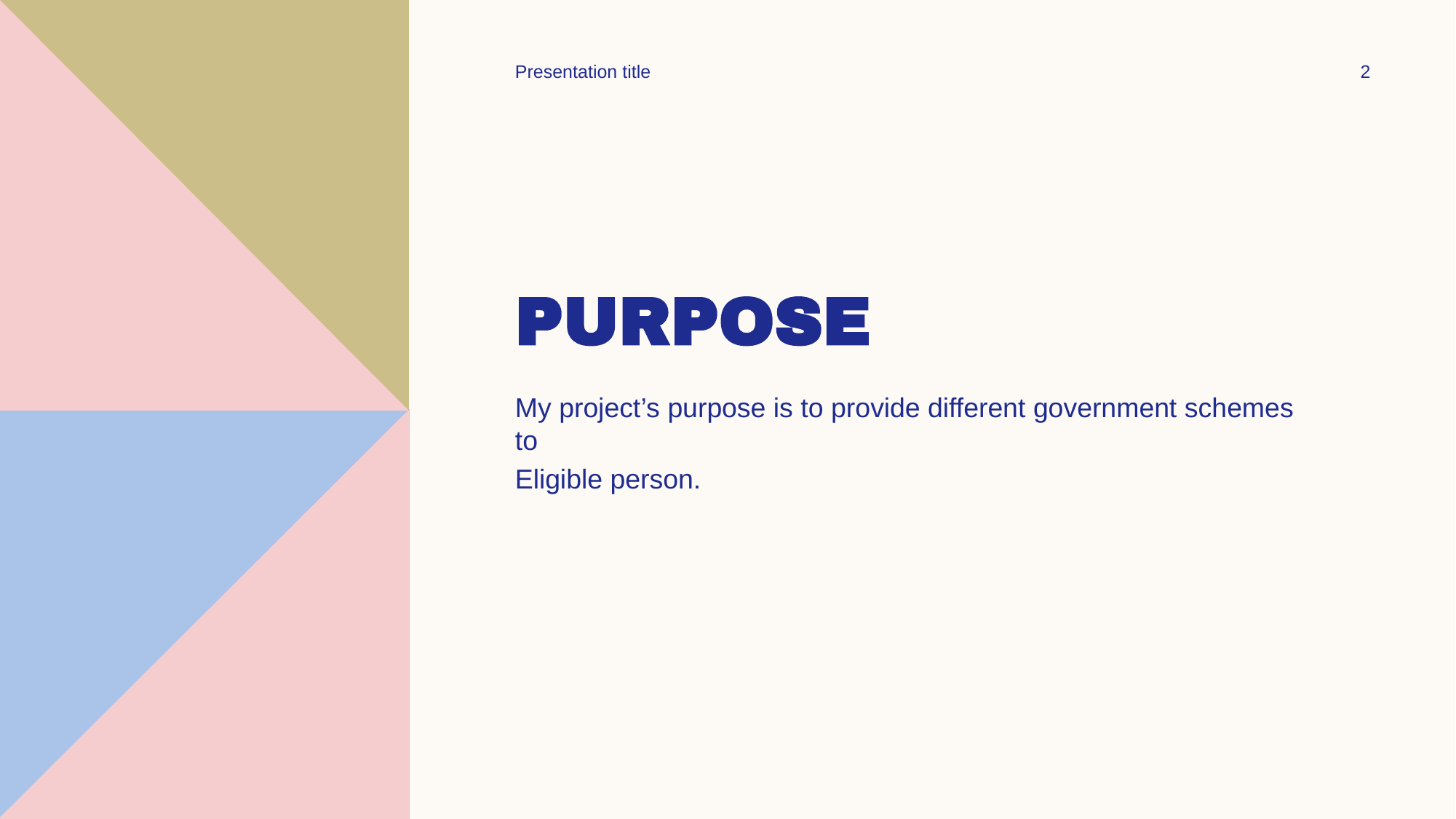

Presentation title
2
# purpose
My project’s purpose is to provide different government schemes to
Eligible person.